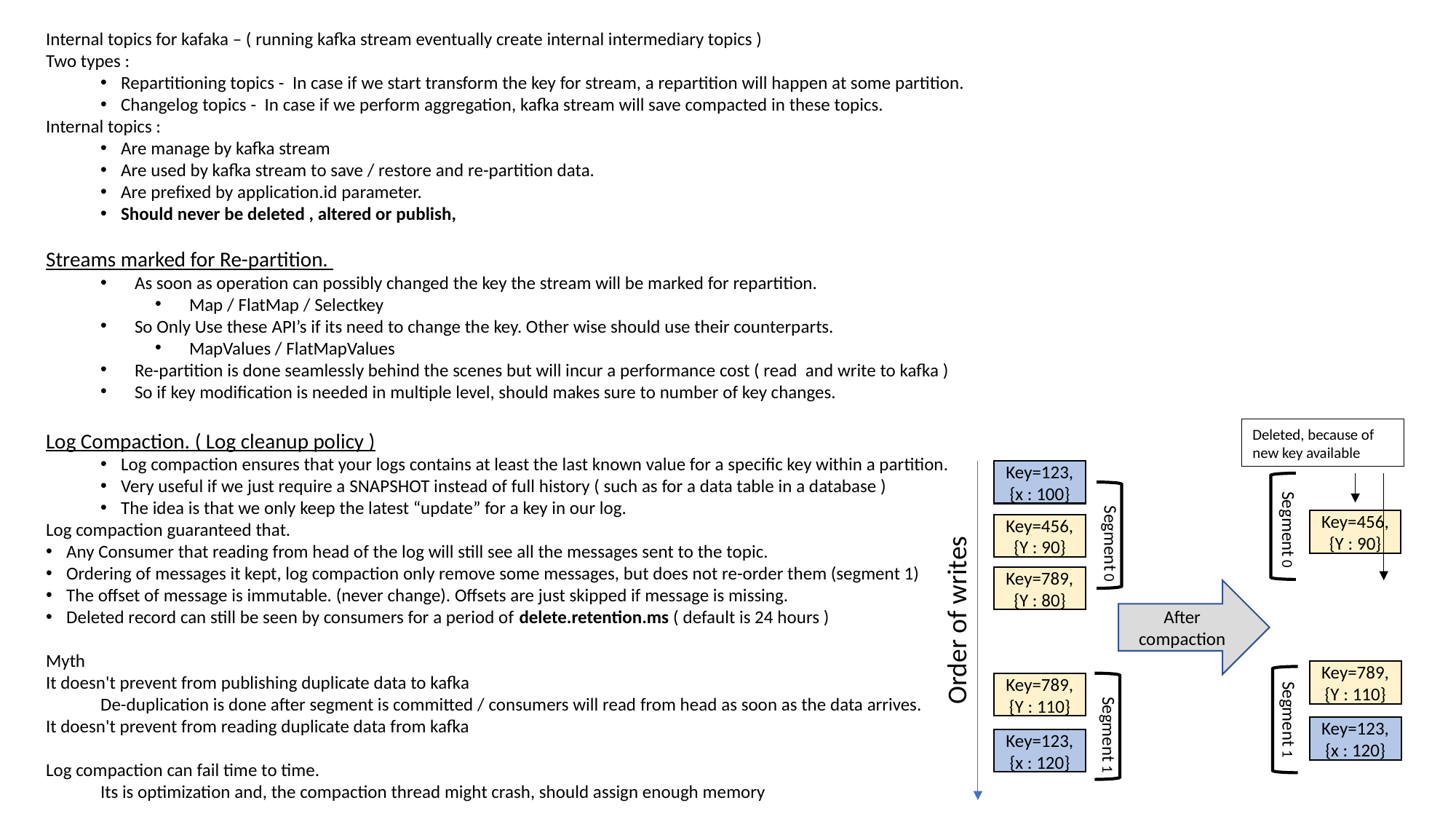

Internal topics for kafaka – ( running kafka stream eventually create internal intermediary topics )
Two types :
Repartitioning topics -  In case if we start transform the key for stream, a repartition will happen at some partition.
Changelog topics -  In case if we perform aggregation, kafka stream will save compacted in these topics.
Internal topics :
Are manage by kafka stream
Are used by kafka stream to save / restore and re-partition data.
Are prefixed by application.id parameter.
Should never be deleted , altered or publish,

Streams marked for Re-partition.
As soon as operation can possibly changed the key the stream will be marked for repartition.
Map / FlatMap / Selectkey
So Only Use these API’s if its need to change the key. Other wise should use their counterparts.
MapValues / FlatMapValues
Re-partition is done seamlessly behind the scenes but will incur a performance cost ( read  and write to kafka )
So if key modification is needed in multiple level, should makes sure to number of key changes.

Log Compaction. ( Log cleanup policy )
Log compaction ensures that your logs contains at least the last known value for a specific key within a partition.
Very useful if we just require a SNAPSHOT instead of full history ( such as for a data table in a database )
The idea is that we only keep the latest “update” for a key in our log.
Log compaction guaranteed that.
Any Consumer that reading from head of the log will still see all the messages sent to the topic.
Ordering of messages it kept, log compaction only remove some messages, but does not re-order them (segment 1)
The offset of message is immutable. (never change). Offsets are just skipped if message is missing.
Deleted record can still be seen by consumers for a period of delete.retention.ms ( default is 24 hours )

Myth
It doesn't prevent from publishing duplicate data to kafka
De-duplication is done after segment is committed / consumers will read from head as soon as the data arrives.
It doesn't prevent from reading duplicate data from kafka

Log compaction can fail time to time.
Its is optimization and, the compaction thread might crash, should assign enough memory
Deleted, because of new key available
Key=123, {x : 100}

Key=456, {Y : 90}
Segment 0
Key=456, {Y : 90}
Segment 0
Key=789, {Y : 80}
After compaction
Order of writes
Key=789, {Y : 110}

Key=789, {Y : 110}

Segment 1
Key=123, {x : 120}
Segment 1
Key=123, {x : 120}